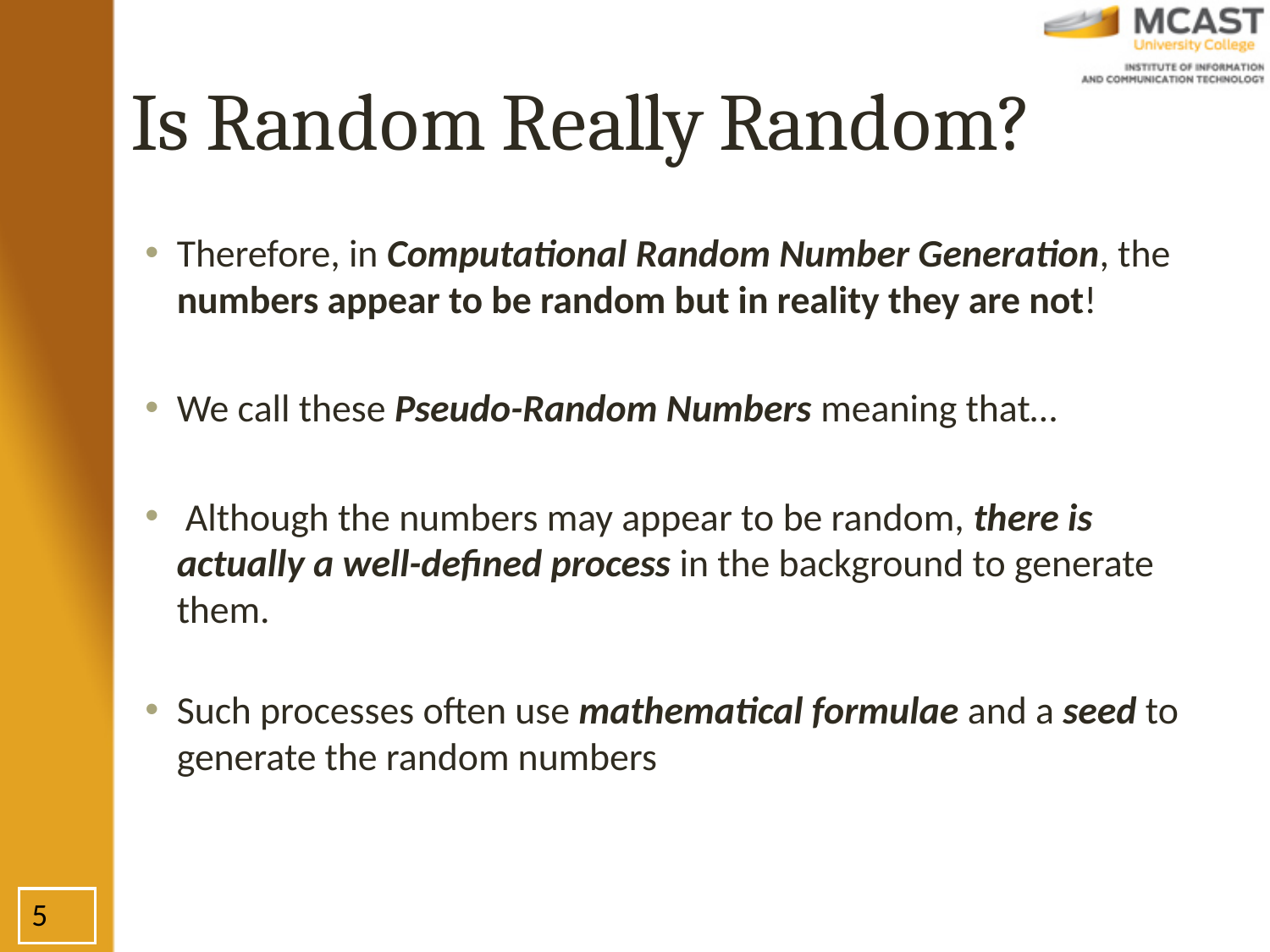

# Is Random Really Random?
Therefore, in Computational Random Number Generation, the numbers appear to be random but in reality they are not!

We call these Pseudo-Random Numbers meaning that…

 Although the numbers may appear to be random, there is actually a well-defined process in the background to generate them.
Such processes often use mathematical formulae and a seed to generate the random numbers

5